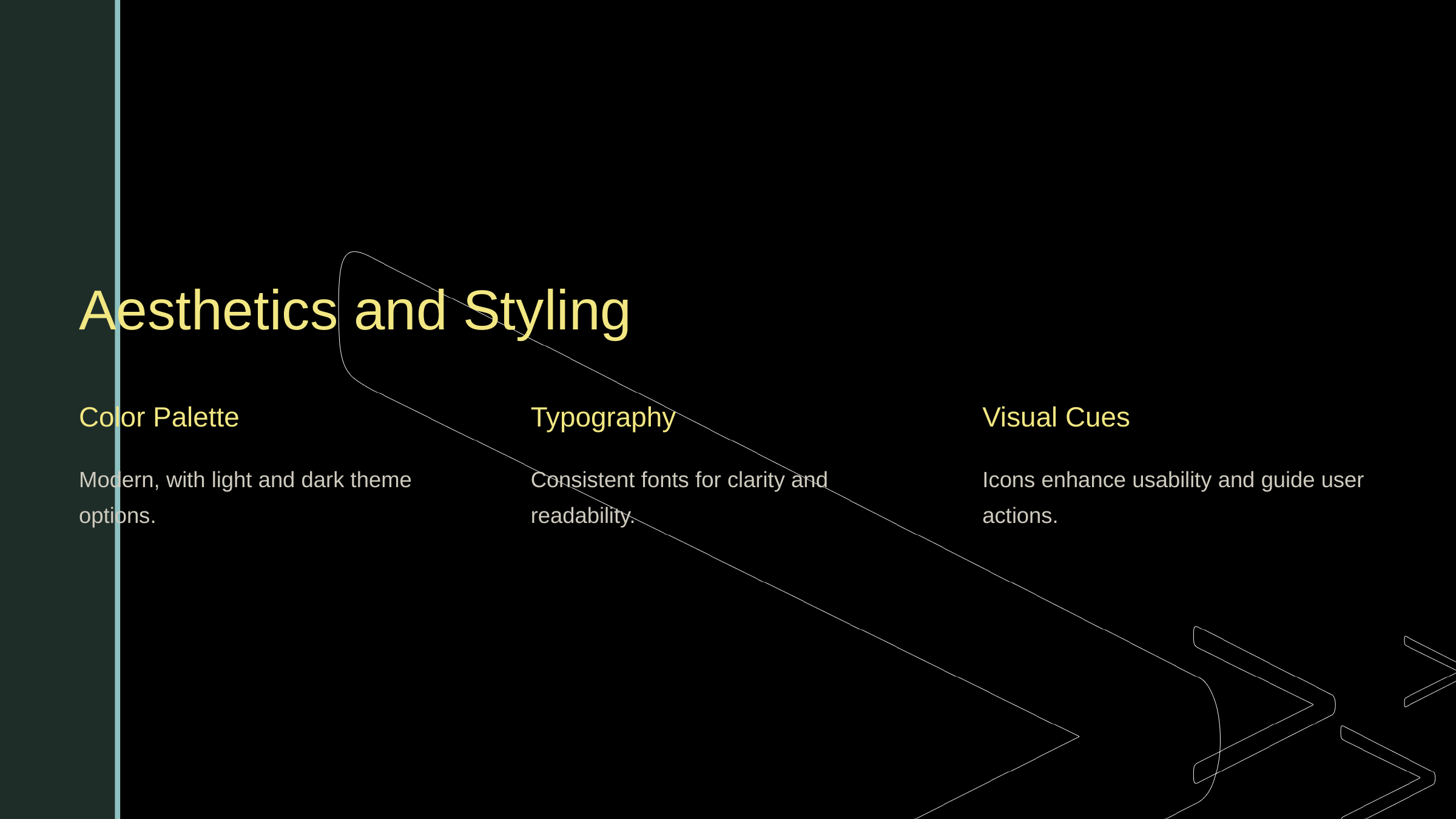

Aesthetics and Styling
Color Palette
Typography
Visual Cues
Modern, with light and dark theme options.
Consistent fonts for clarity and readability.
Icons enhance usability and guide user actions.